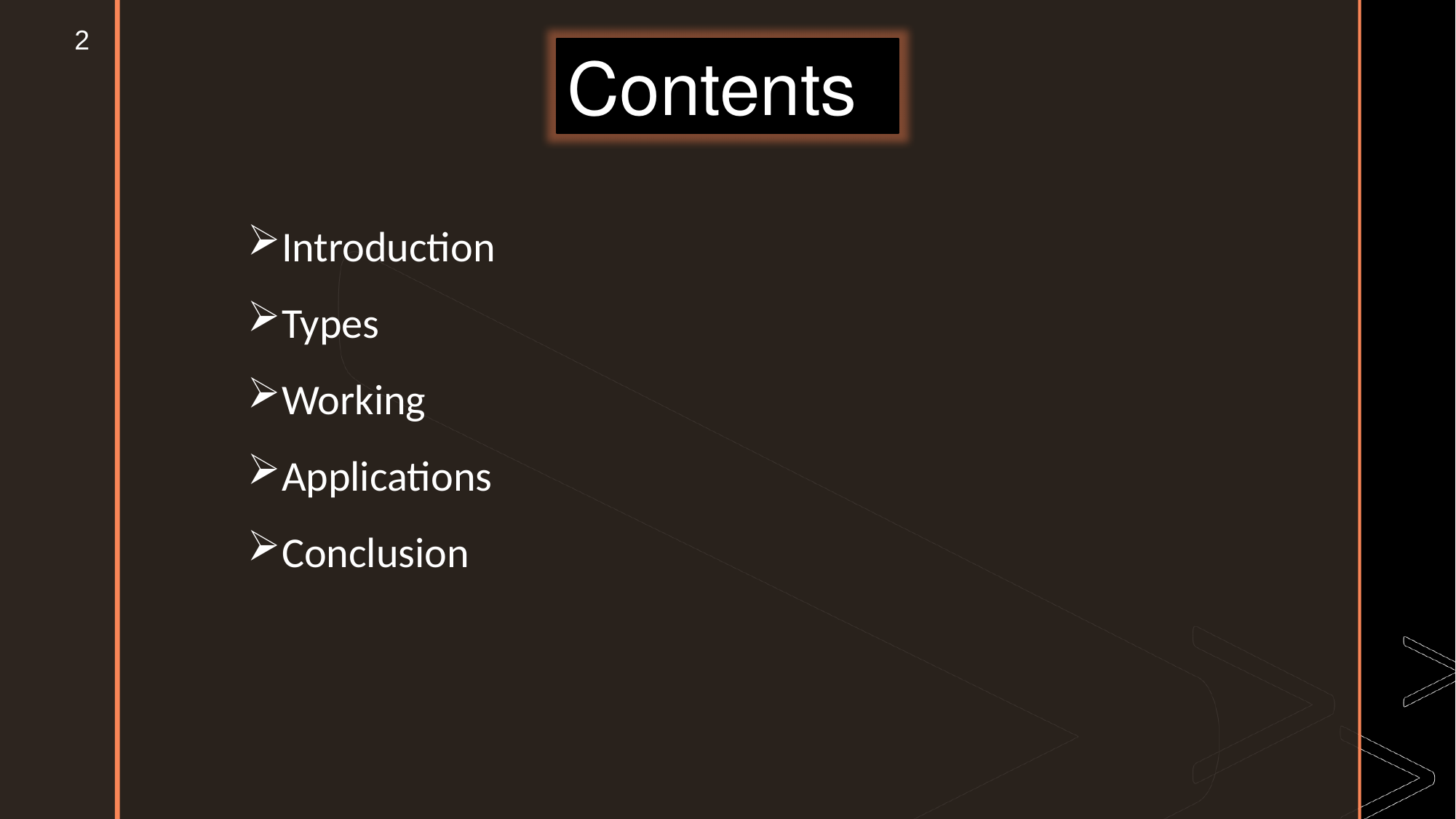

2
Contents

Introduction
Types
Working
Applications
Conclusion